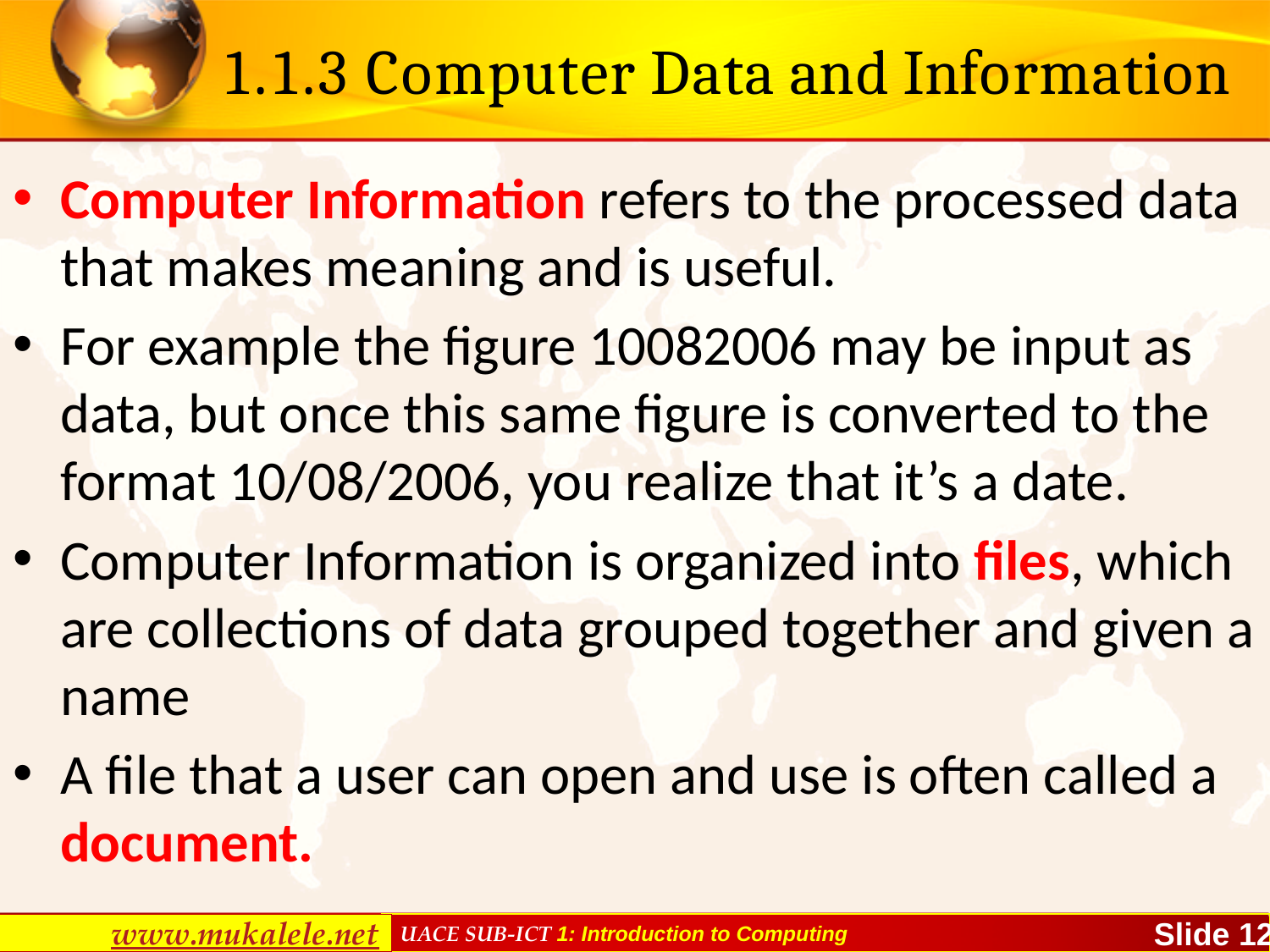

# 1.1.3 Computer Data and Information
Computer Information refers to the processed data that makes meaning and is useful.
For example the figure 10082006 may be input as data, but once this same figure is converted to the format 10/08/2006, you realize that it’s a date.
Computer Information is organized into files, which are collections of data grouped together and given a name
A file that a user can open and use is often called a document.